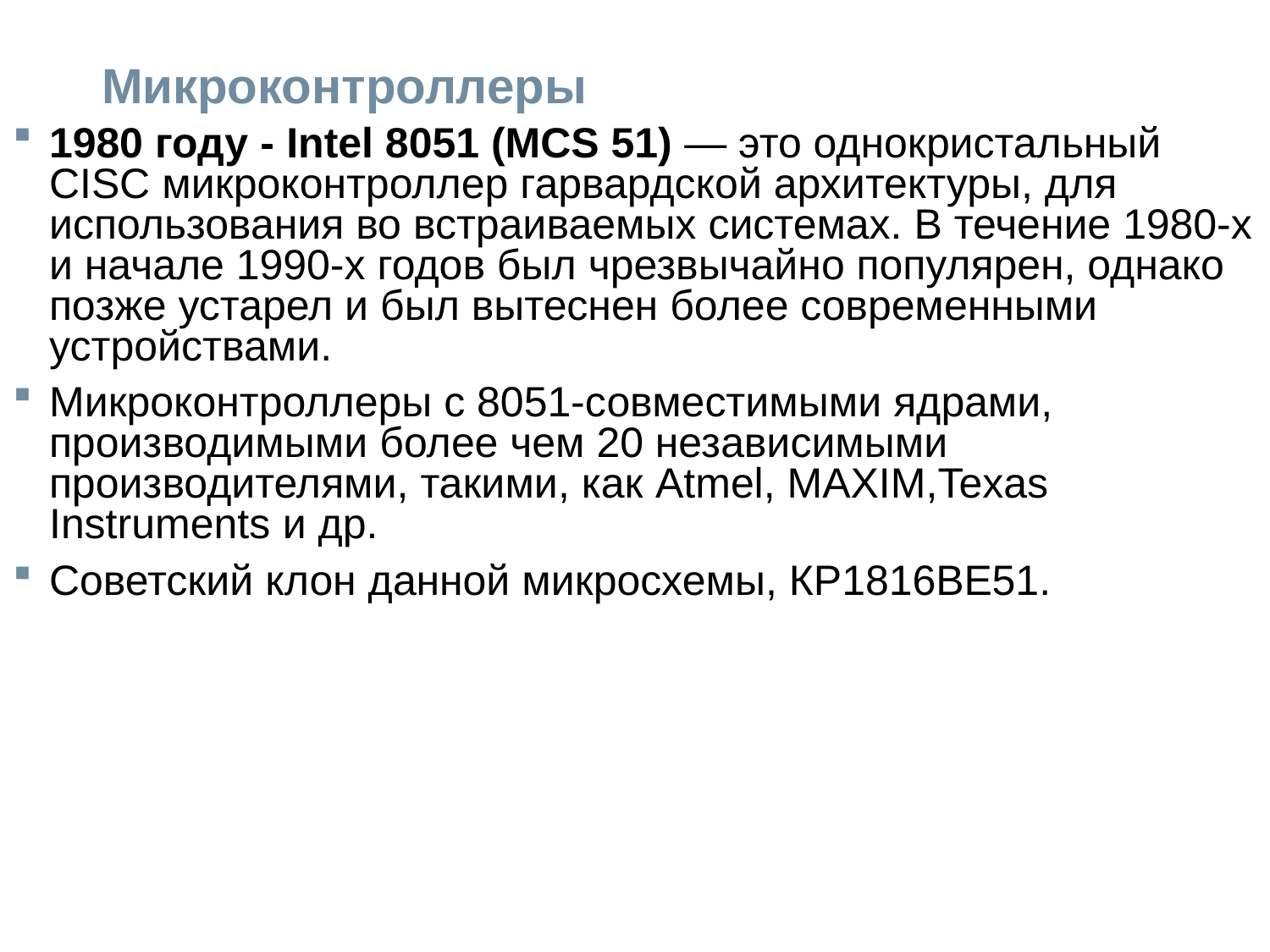

# Микроконтроллеры
1980 году - Intel 8051 (MCS 51) — это однокристальный CISC микроконтроллер гарвардской архитектуры, для использования во встраиваемых системах. В течение 1980-х и начале 1990-х годов был чрезвычайно популярен, однако позже устарел и был вытеснен более современными устройствами.
Микроконтроллеры с 8051-совместимыми ядрами, производимыми более чем 20 независимыми производителями, такими, как Atmel, MAXIM,Texas Instruments и др.
Советский клон данной микросхемы, КР1816ВЕ51.